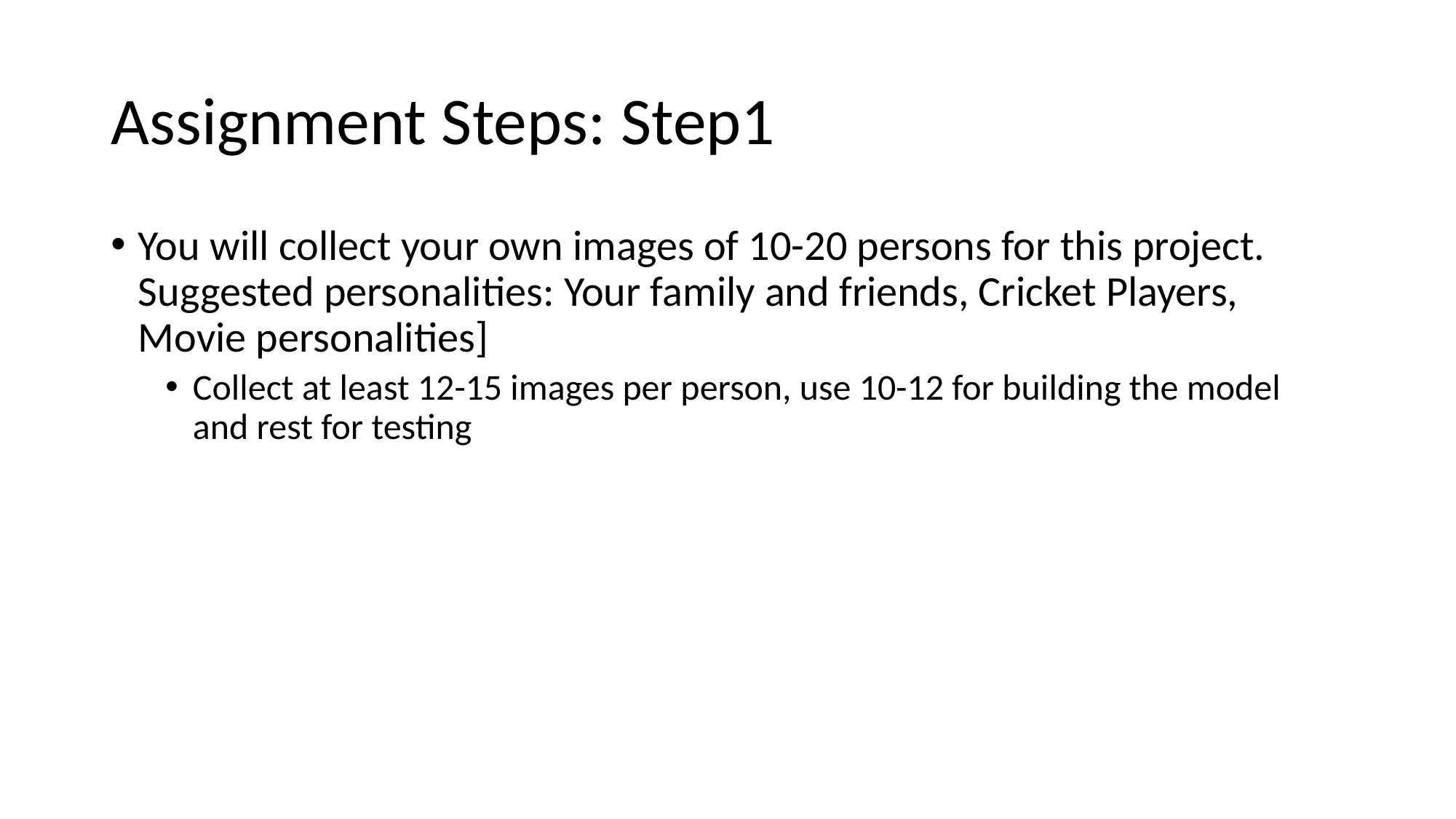

# Assignment Steps: Step1
You will collect your own images of 10-20 persons for this project. Suggested personalities: Your family and friends, Cricket Players, Movie personalities]
Collect at least 12-15 images per person, use 10-12 for building the model and rest for testing